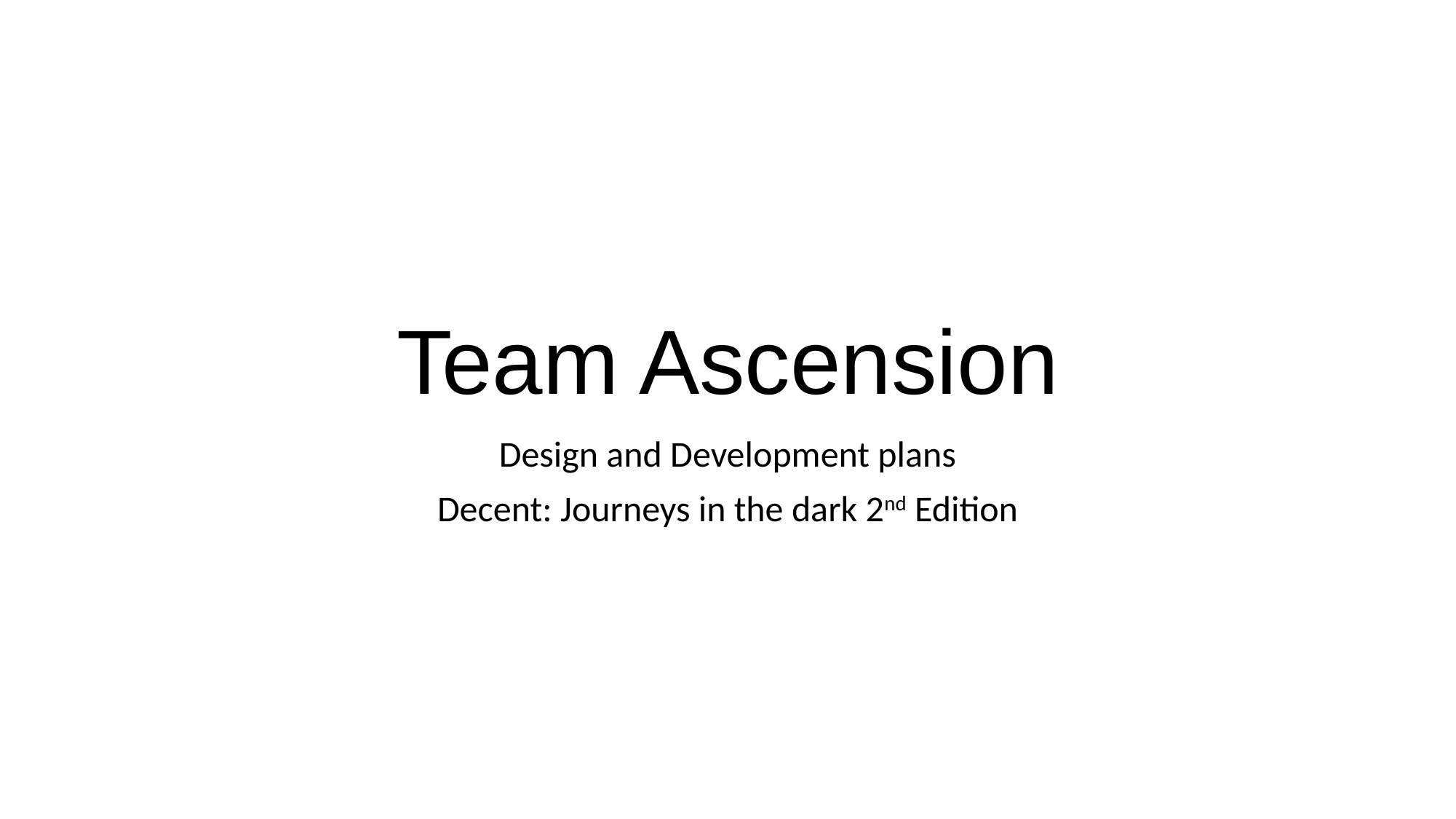

# Team Ascension
Design and Development plans
Decent: Journeys in the dark 2nd Edition